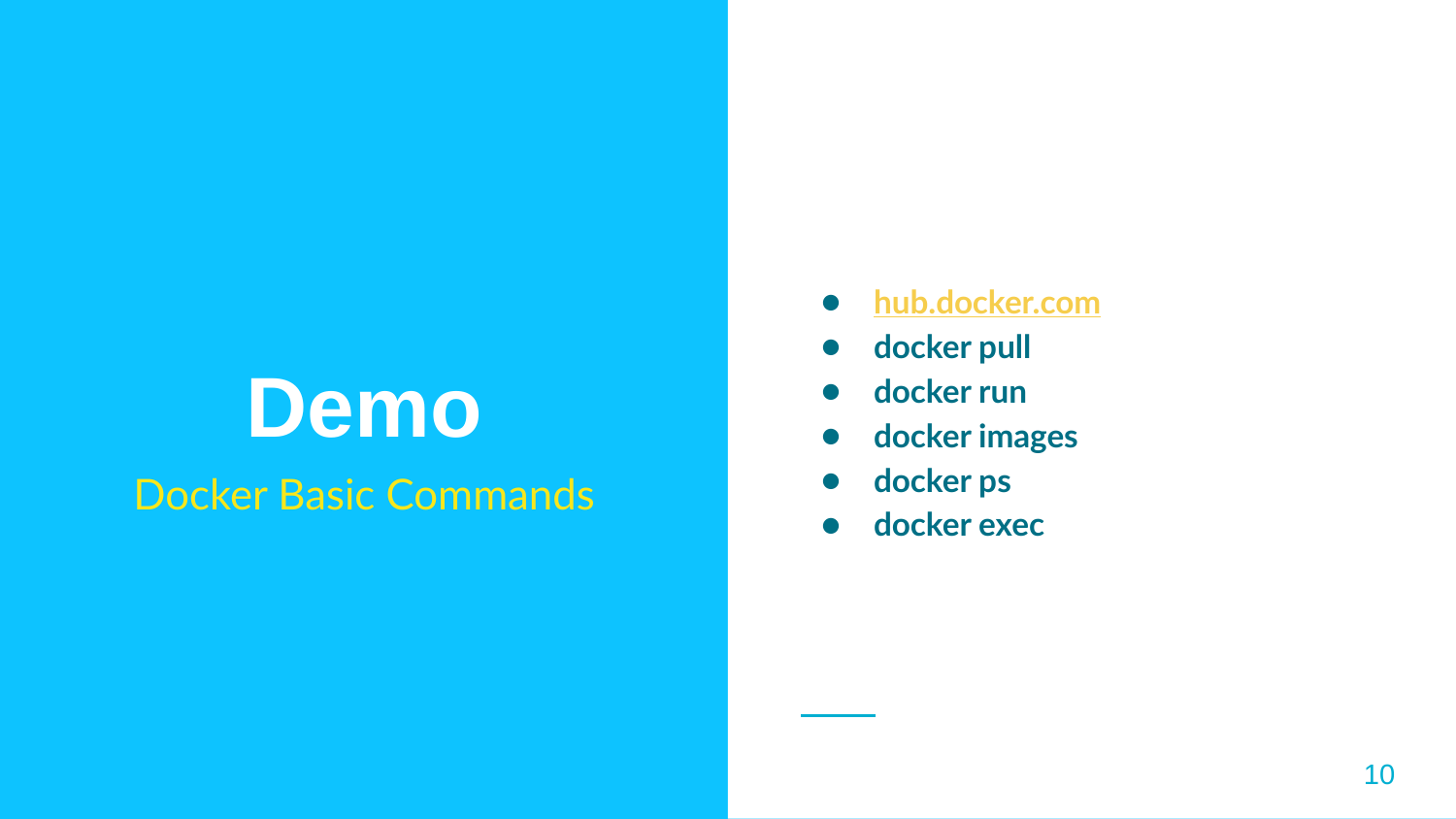

hub.docker.com
docker pull
docker run
docker images
docker ps
docker exec
# Demo
Docker Basic Commands
10